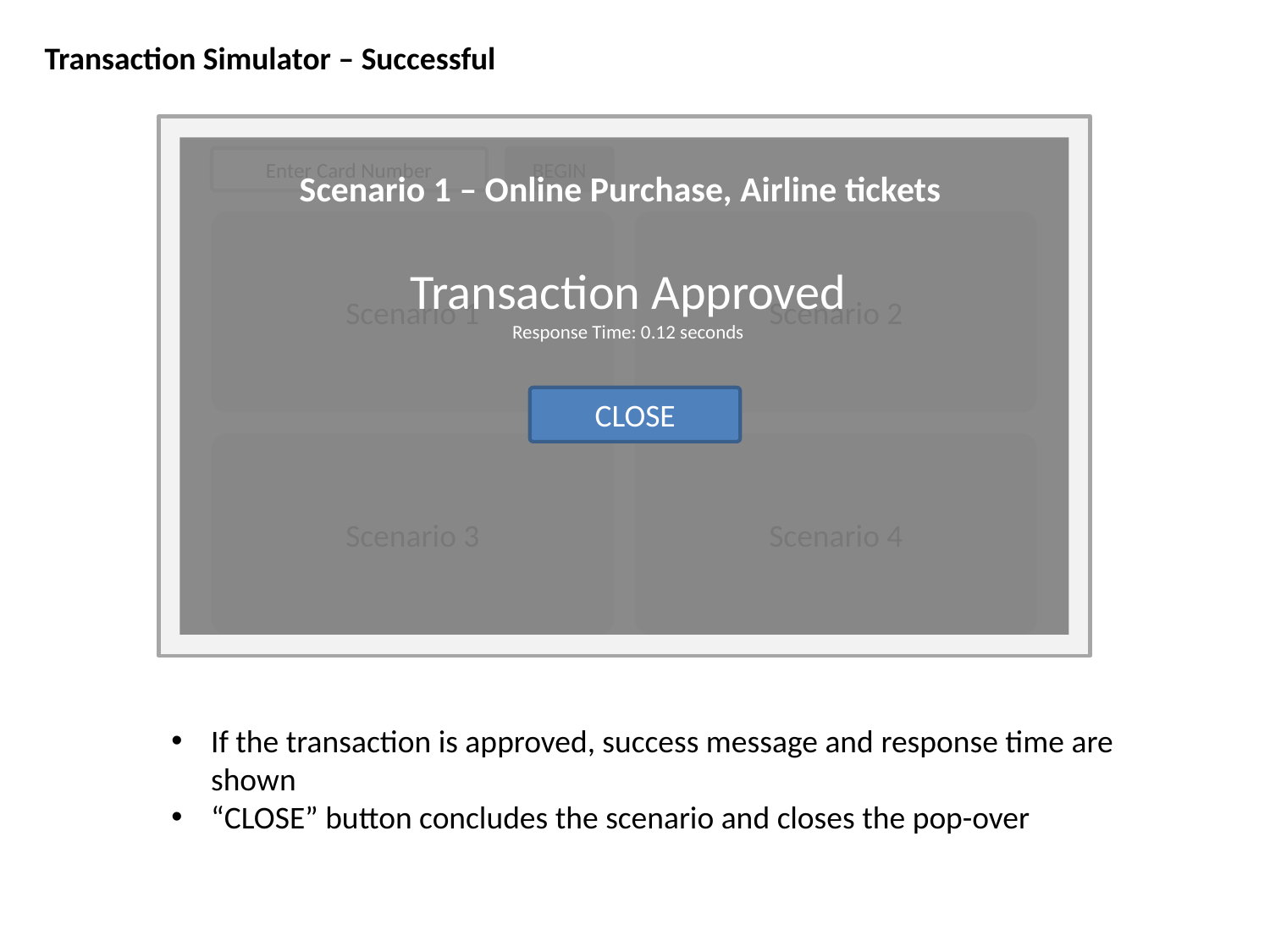

Transaction Simulator – Successful

Enter Card Number
BEGIN
Scenario 1 – Online Purchase, Airline tickets
Scenario 1
Scenario 2
Transaction Approved
Response Time: 0.12 seconds
CLOSE
Scenario 3
Scenario 4
If the transaction is approved, success message and response time are shown
“CLOSE” button concludes the scenario and closes the pop-over